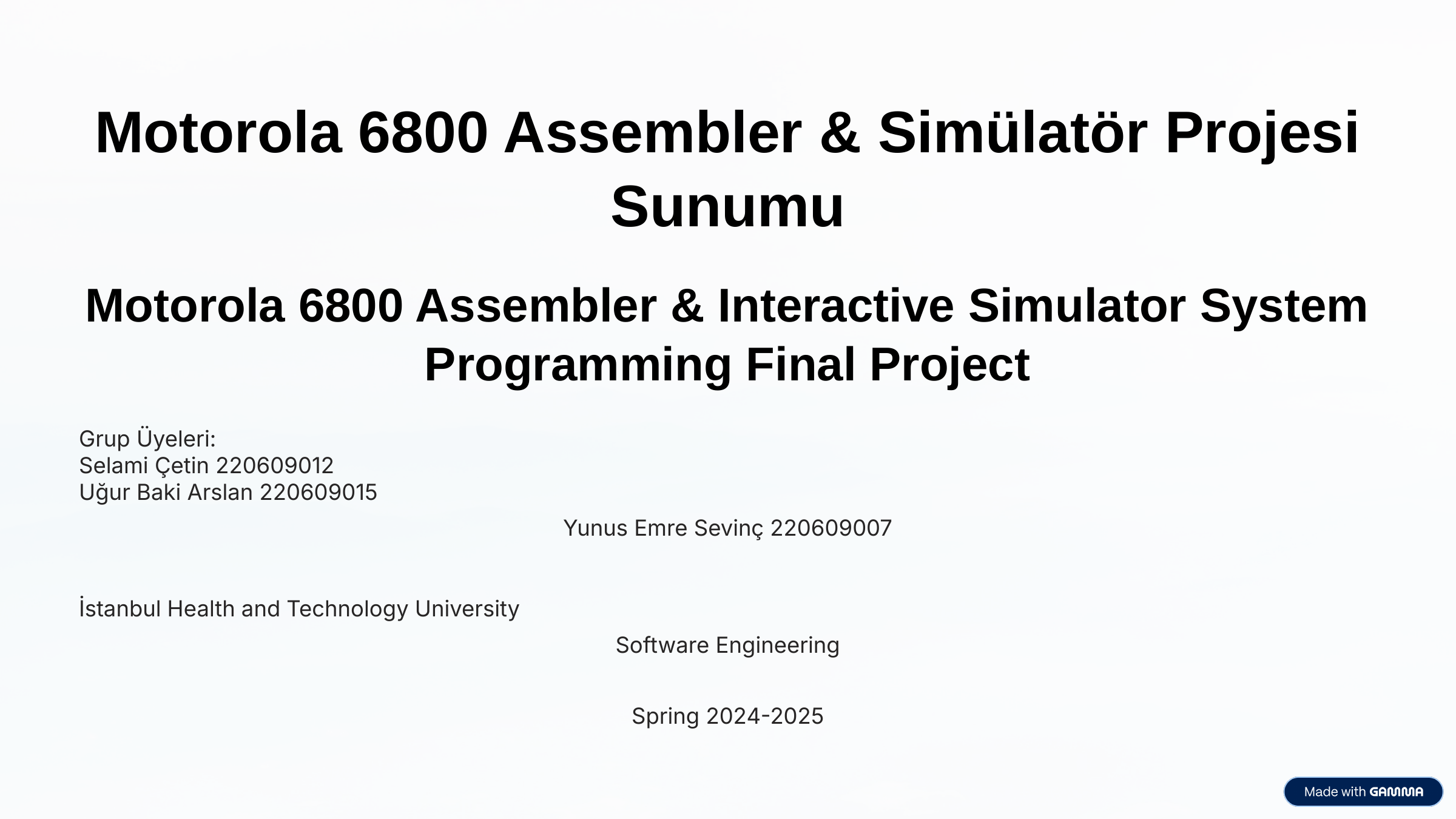

Motorola 6800 Assembler & Simülatör Projesi Sunumu
Motorola 6800 Assembler & Interactive Simulator System Programming Final Project
Grup Üyeleri:
Selami Çetin 220609012
Uğur Baki Arslan 220609015
Yunus Emre Sevinç 220609007
İstanbul Health and Technology University
Software Engineering
Spring 2024-2025